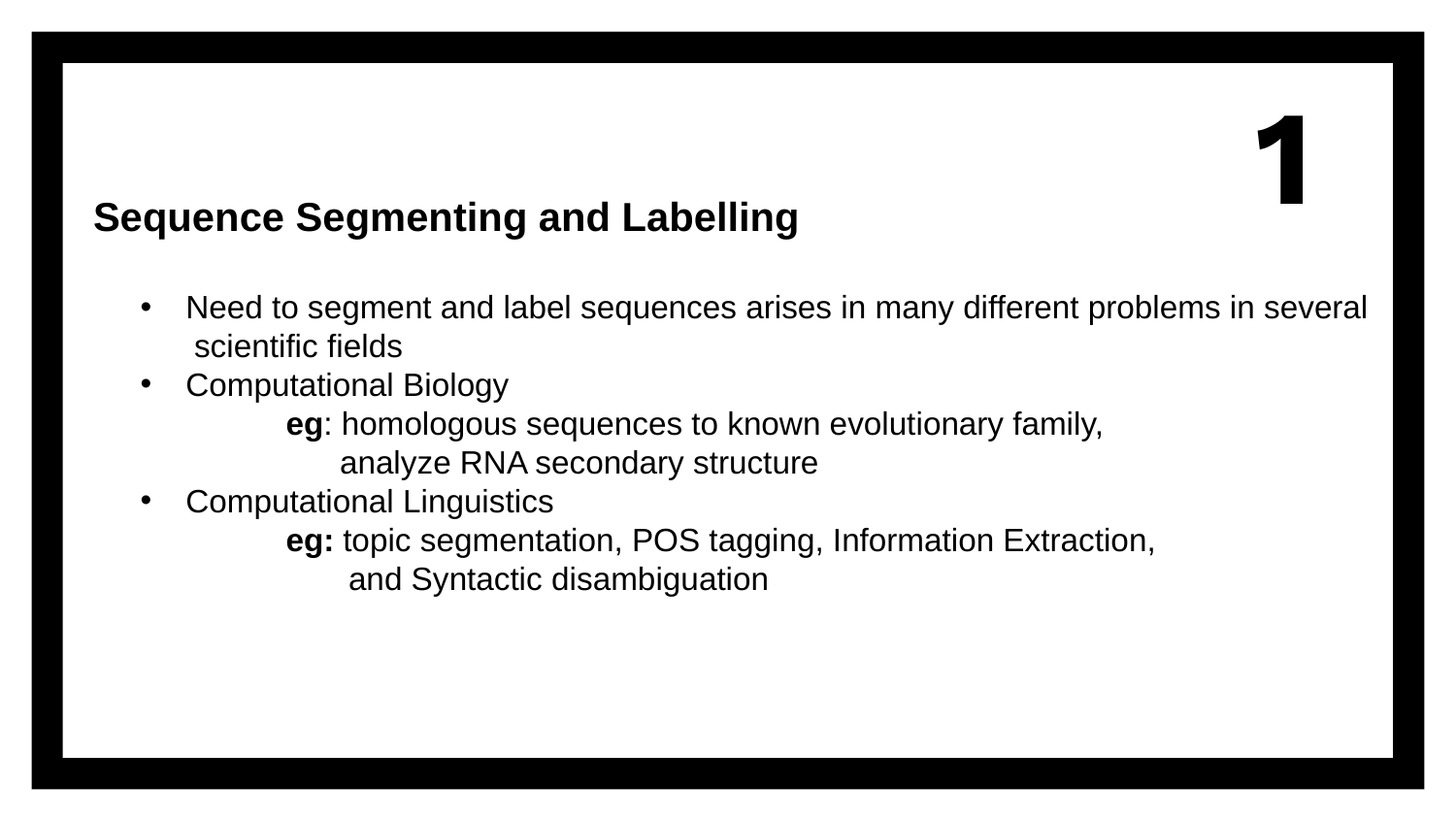

1
Sequence Segmenting and Labelling
Need to segment and label sequences arises in many different problems in several
      scientific fields
Computational Biology
	eg: homologous sequences to known evolutionary family,
	      analyze RNA secondary structure
Computational Linguistics
	eg: topic segmentation, POS tagging, Information Extraction,
	       and Syntactic disambiguation